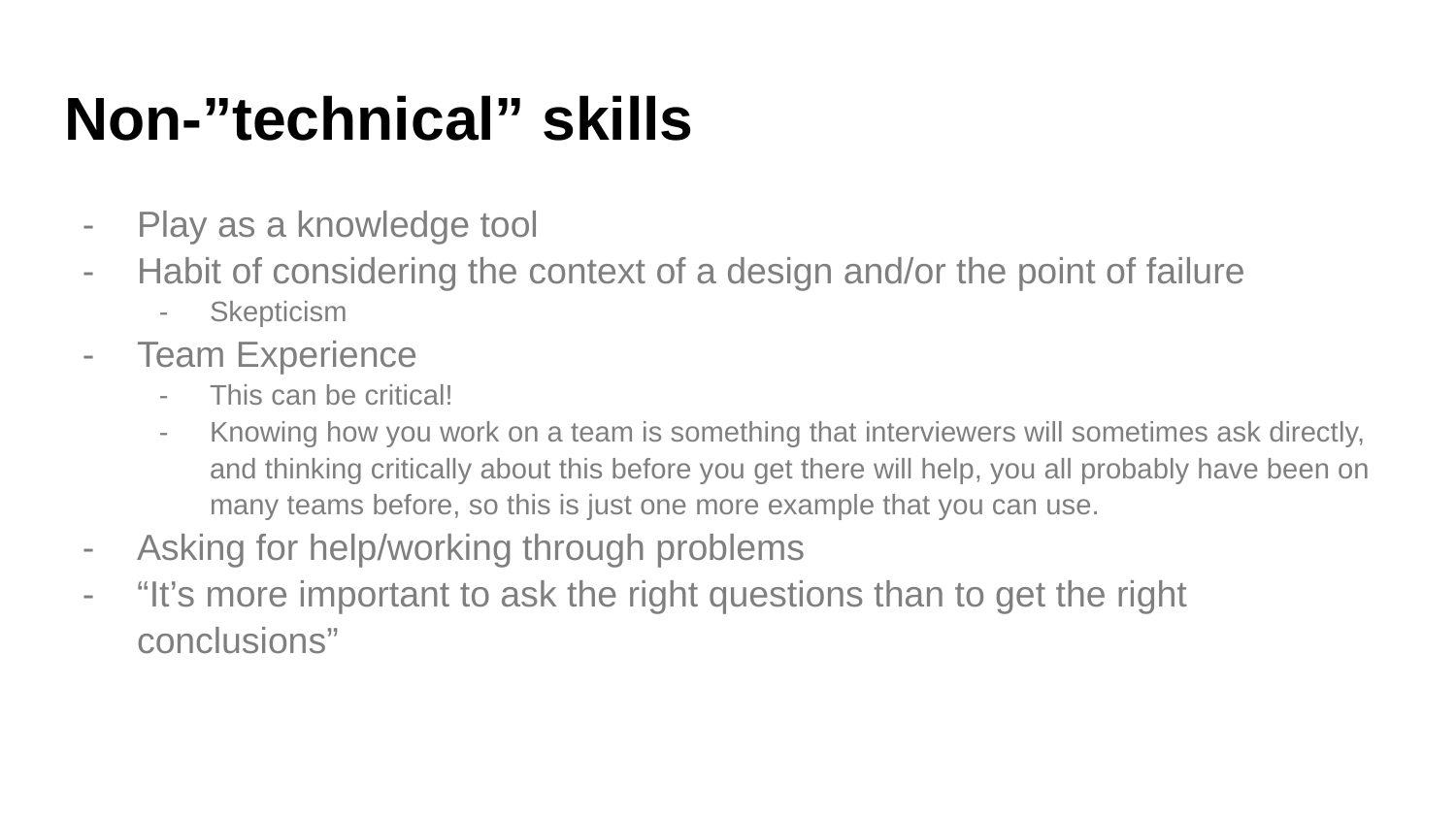

# Non-”technical” skills
Play as a knowledge tool
Habit of considering the context of a design and/or the point of failure
Skepticism
Team Experience
This can be critical!
Knowing how you work on a team is something that interviewers will sometimes ask directly, and thinking critically about this before you get there will help, you all probably have been on many teams before, so this is just one more example that you can use.
Asking for help/working through problems
“It’s more important to ask the right questions than to get the right conclusions”